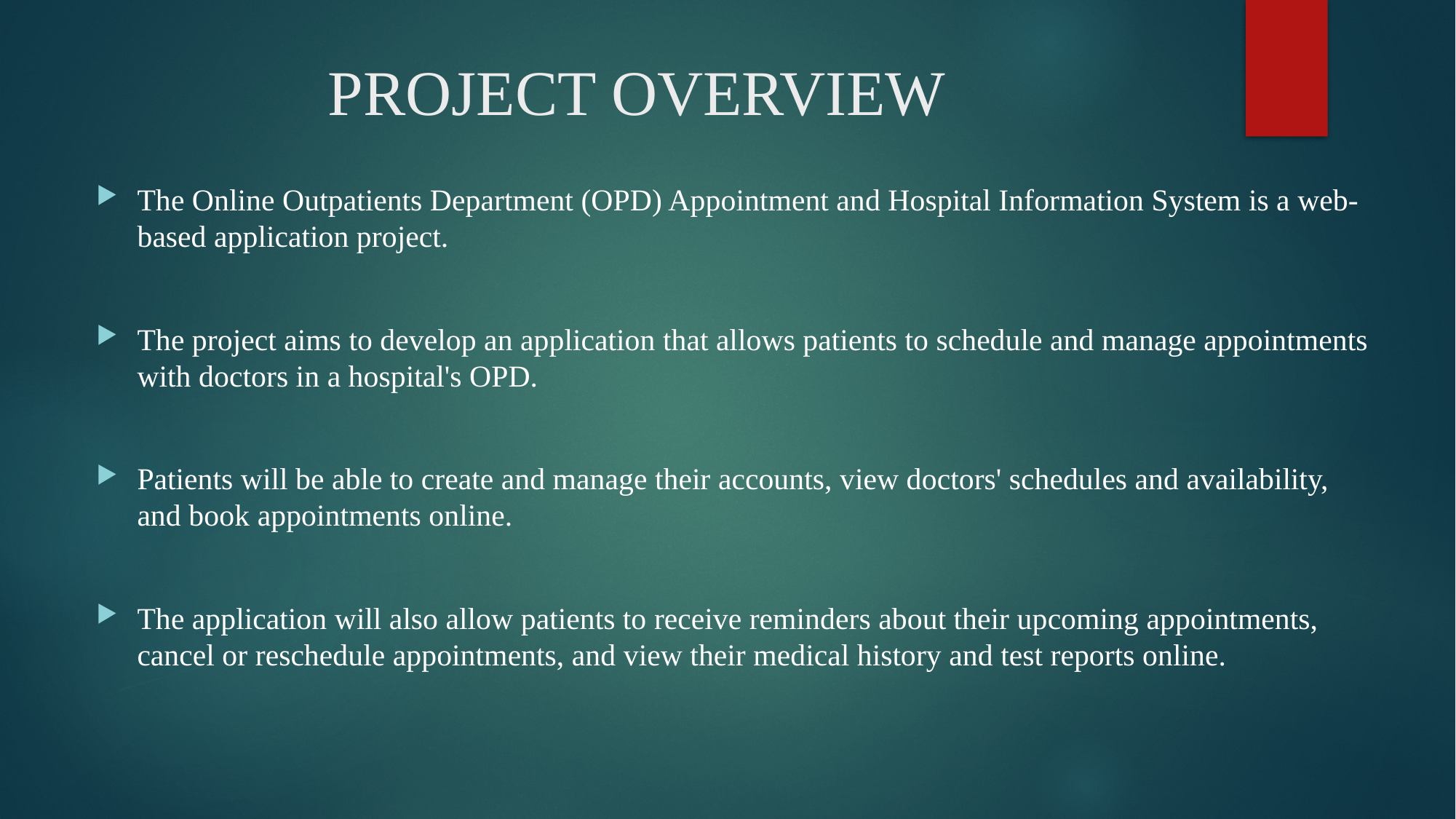

# PROJECT OVERVIEW
The Online Outpatients Department (OPD) Appointment and Hospital Information System is a web-based application project.

The project aims to develop an application that allows patients to schedule and manage appointments with doctors in a hospital's OPD.

Patients will be able to create and manage their accounts, view doctors' schedules and availability, and book appointments online.

The application will also allow patients to receive reminders about their upcoming appointments, cancel or reschedule appointments, and view their medical history and test reports online.